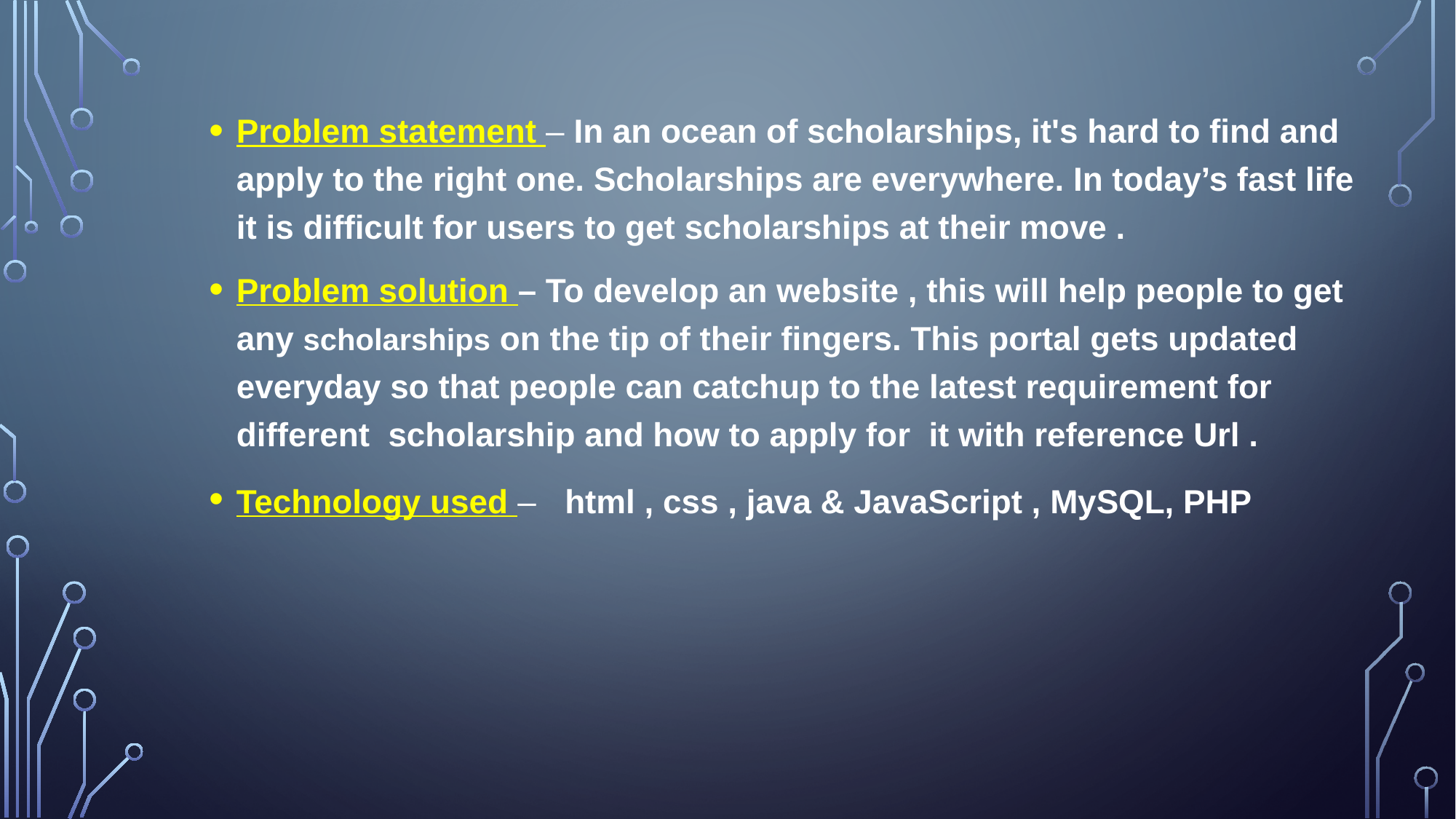

#
Problem statement – In an ocean of scholarships, it's hard to find and apply to the right one. Scholarships are everywhere. In today’s fast life it is difficult for users to get scholarships at their move .
Problem solution – To develop an website , this will help people to get any scholarships on the tip of their fingers. This portal gets updated everyday so that people can catchup to the latest requirement for different  scholarship and how to apply for  it with reference Url .
Technology used –   html , css , java & JavaScript , MySQL, PHP